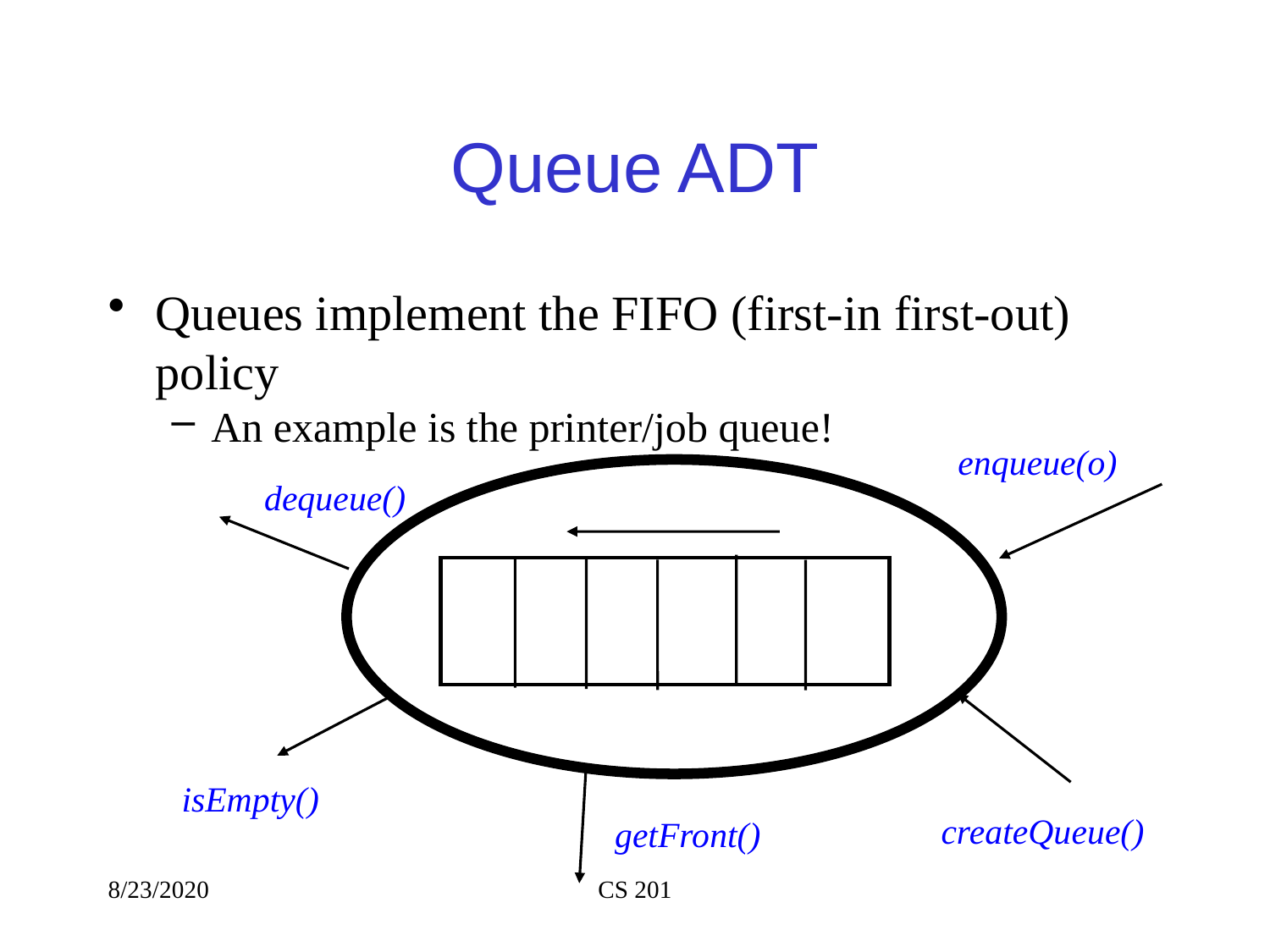

# Queue ADT
Queues implement the FIFO (first-in first-out) policy
An example is the printer/job queue!

enqueue(o)

dequeue()

isEmpty()
createQueue()
getFront()

8/23/2020
CS 201